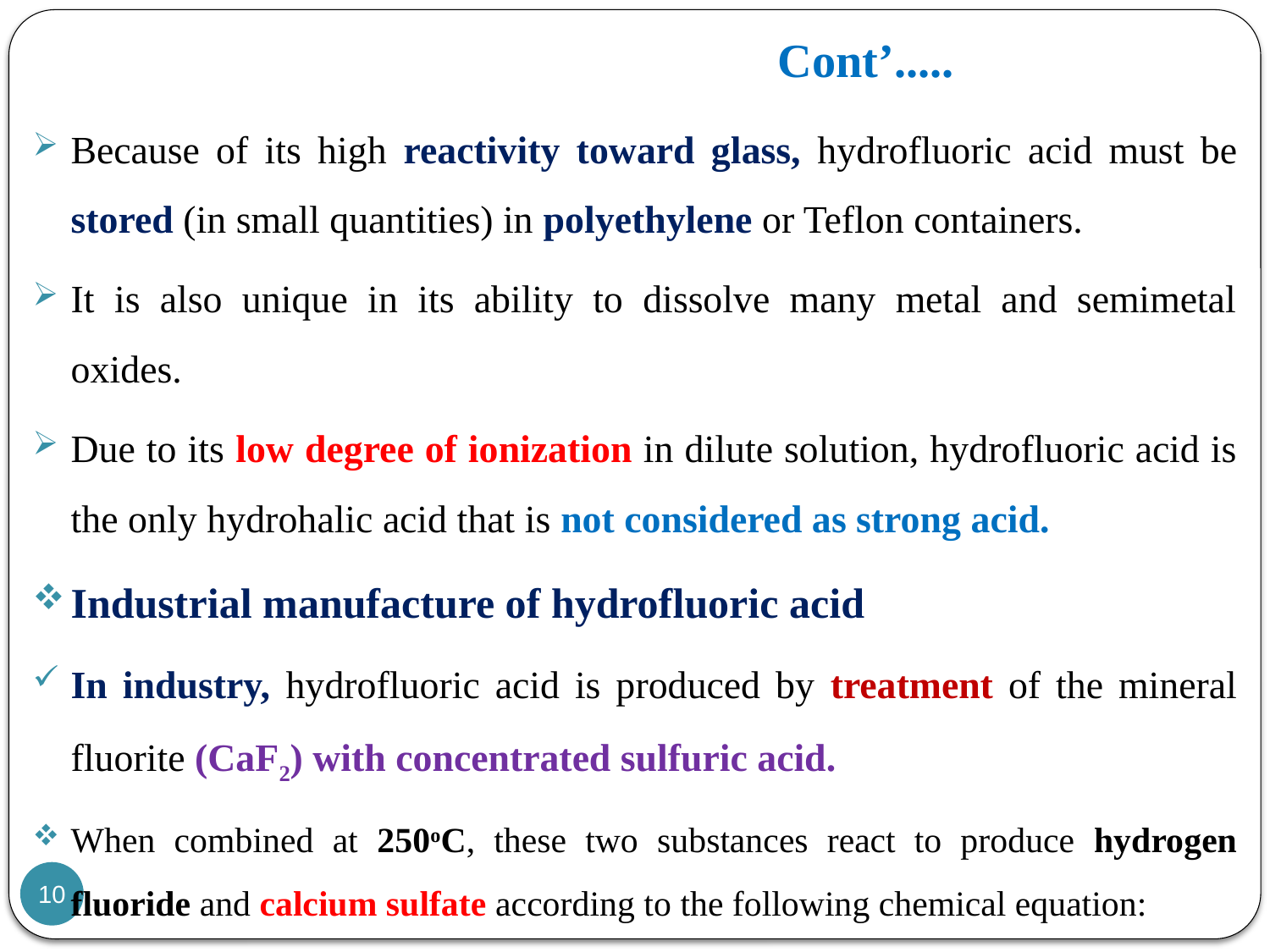

# Cont’.....
Because of its high reactivity toward glass, hydrofluoric acid must be stored (in small quantities) in polyethylene or Teflon containers.
It is also unique in its ability to dissolve many metal and semimetal oxides.
Due to its low degree of ionization in dilute solution, hydrofluoric acid is the only hydrohalic acid that is not considered as strong acid.
Industrial manufacture of hydrofluoric acid
In industry, hydrofluoric acid is produced by treatment of the mineral fluorite (CaF2) with concentrated sulfuric acid.
When combined at 250oC, these two substances react to produce hydrogen fluoride and calcium sulfate according to the following chemical equation:

10